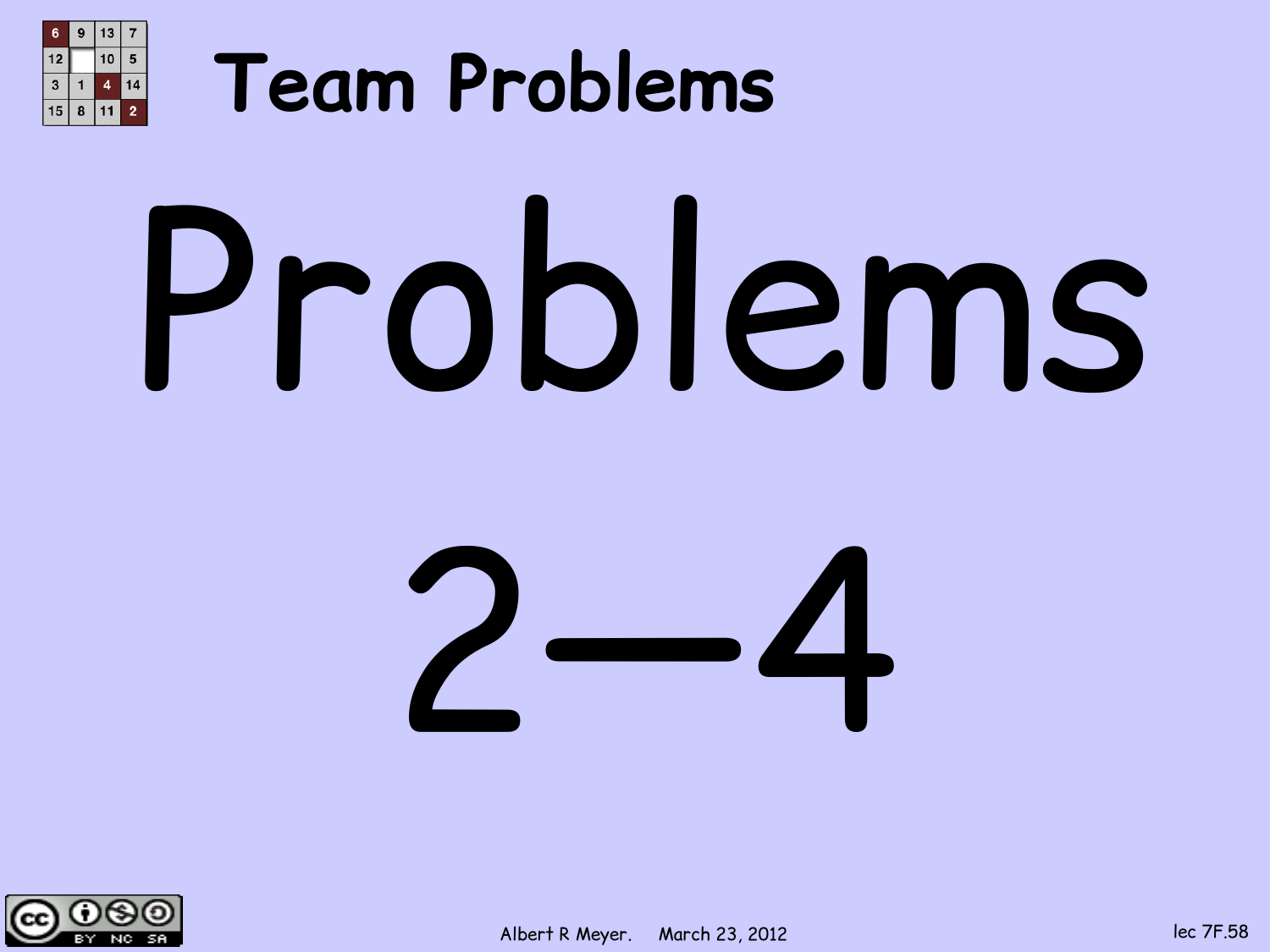

# Team Problems
Problems
2—4
lec 7F.58